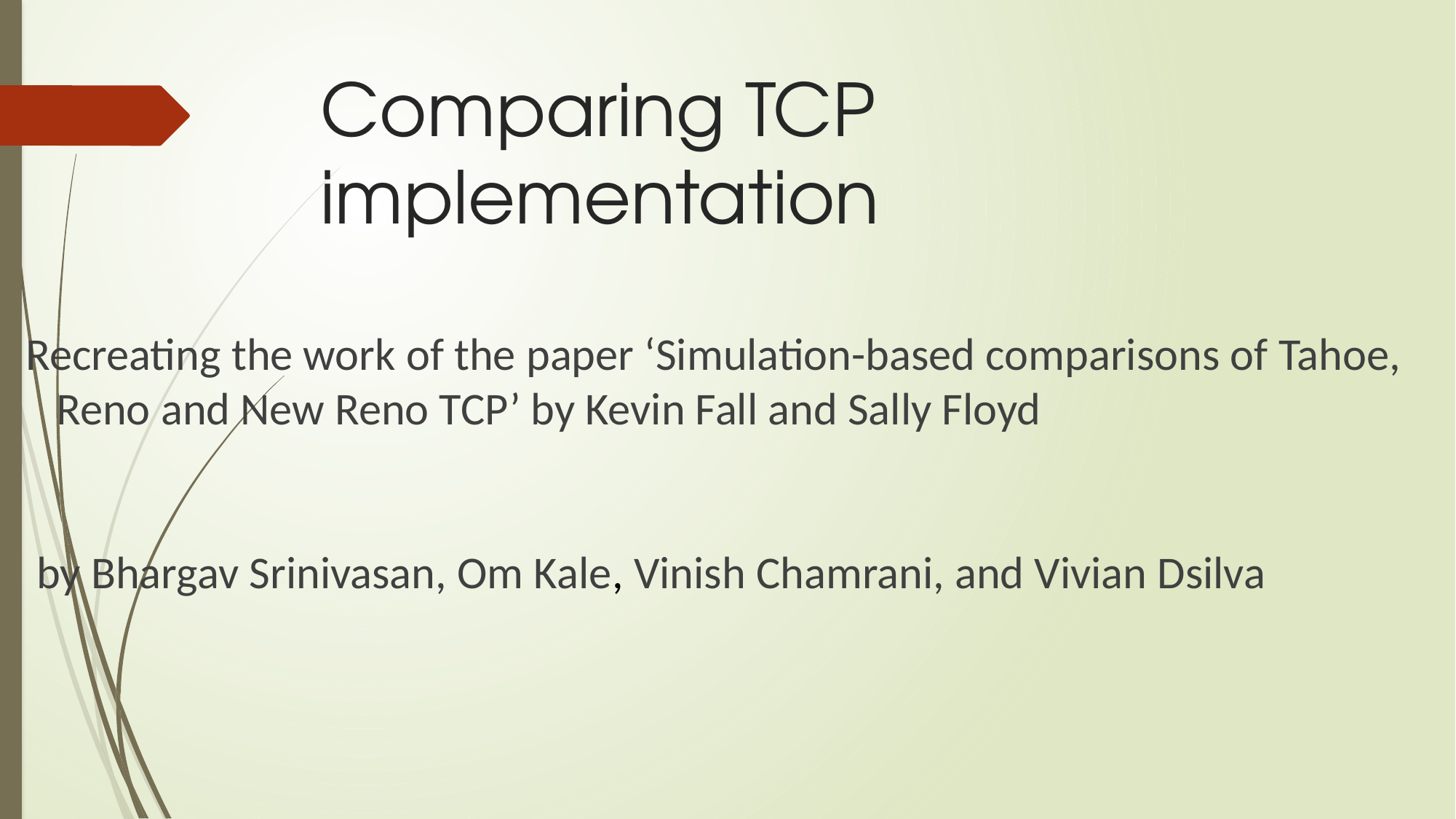

# Comparing TCP implementation

 Recreating the work of the paper ‘Simulation-based comparisons of Tahoe, Reno and New Reno TCP’ by Kevin Fall and Sally Floyd

by Bhargav Srinivasan, Om Kale, Vinish Chamrani, and Vivian Dsilva